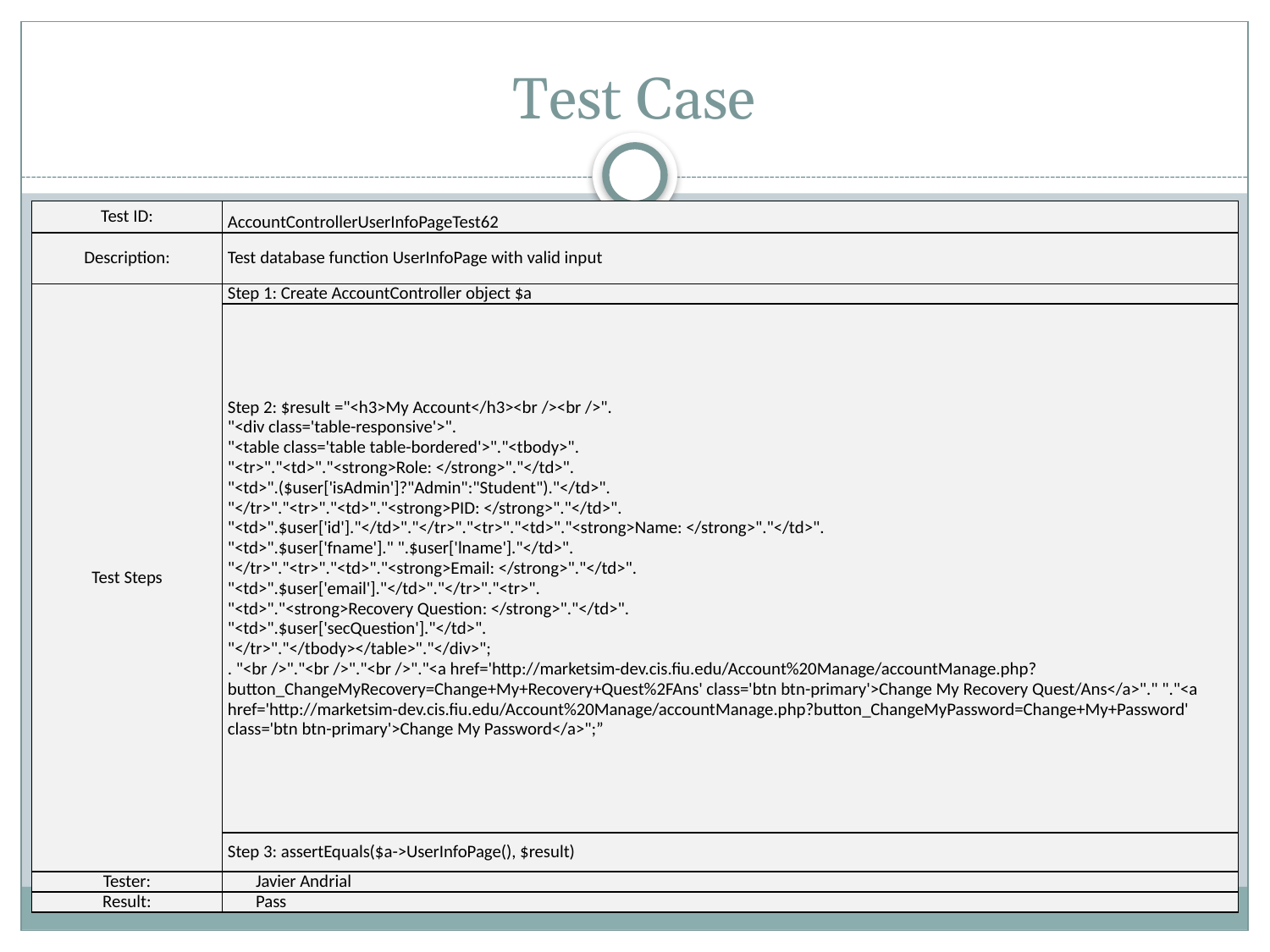

# Test Case
| Test ID: | AccountControllerUserInfoPageTest62 |
| --- | --- |
| Description: | Test database function UserInfoPage with valid input |
| Test Steps | Step 1: Create AccountController object $a |
|  | Step 2: $result ="<h3>My Account</h3><br /><br />". "<div class='table-responsive'>". "<table class='table table-bordered'>"."<tbody>". "<tr>"."<td>"."<strong>Role: </strong>"."</td>". "<td>".($user['isAdmin']?"Admin":"Student")."</td>". "</tr>"."<tr>"."<td>"."<strong>PID: </strong>"."</td>". "<td>".$user['id']."</td>"."</tr>"."<tr>"."<td>"."<strong>Name: </strong>"."</td>". "<td>".$user['fname']." ".$user['lname']."</td>". "</tr>"."<tr>"."<td>"."<strong>Email: </strong>"."</td>". "<td>".$user['email']."</td>"."</tr>"."<tr>". "<td>"."<strong>Recovery Question: </strong>"."</td>". "<td>".$user['secQuestion']."</td>". "</tr>"."</tbody></table>"."</div>"; . "<br />"."<br />"."<br />"."<a href='http://marketsim-dev.cis.fiu.edu/Account%20Manage/accountManage.php?button\_ChangeMyRecovery=Change+My+Recovery+Quest%2FAns' class='btn btn-primary'>Change My Recovery Quest/Ans</a>"." "."<a href='http://marketsim-dev.cis.fiu.edu/Account%20Manage/accountManage.php?button\_ChangeMyPassword=Change+My+Password' class='btn btn-primary'>Change My Password</a>";” |
|  | Step 3: assertEquals($a->UserInfoPage(), $result) |
| Tester: | Javier Andrial |
| Result: | Pass |